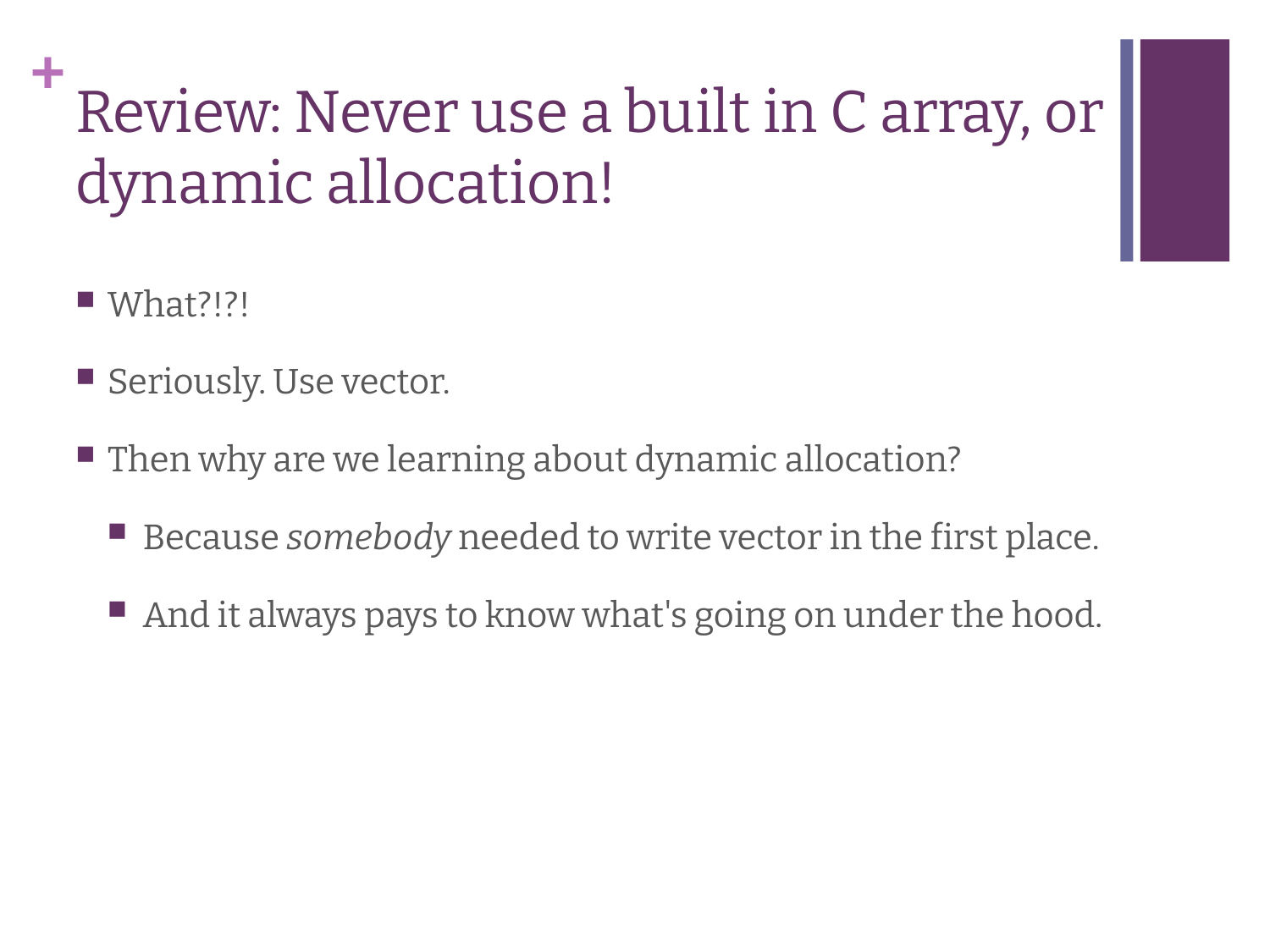

# Review: Never use a built in C array, or dynamic allocation!
What?!?!
Seriously. Use vector.
Then why are we learning about dynamic allocation?
Because somebody needed to write vector in the first place.
And it always pays to know what's going on under the hood.